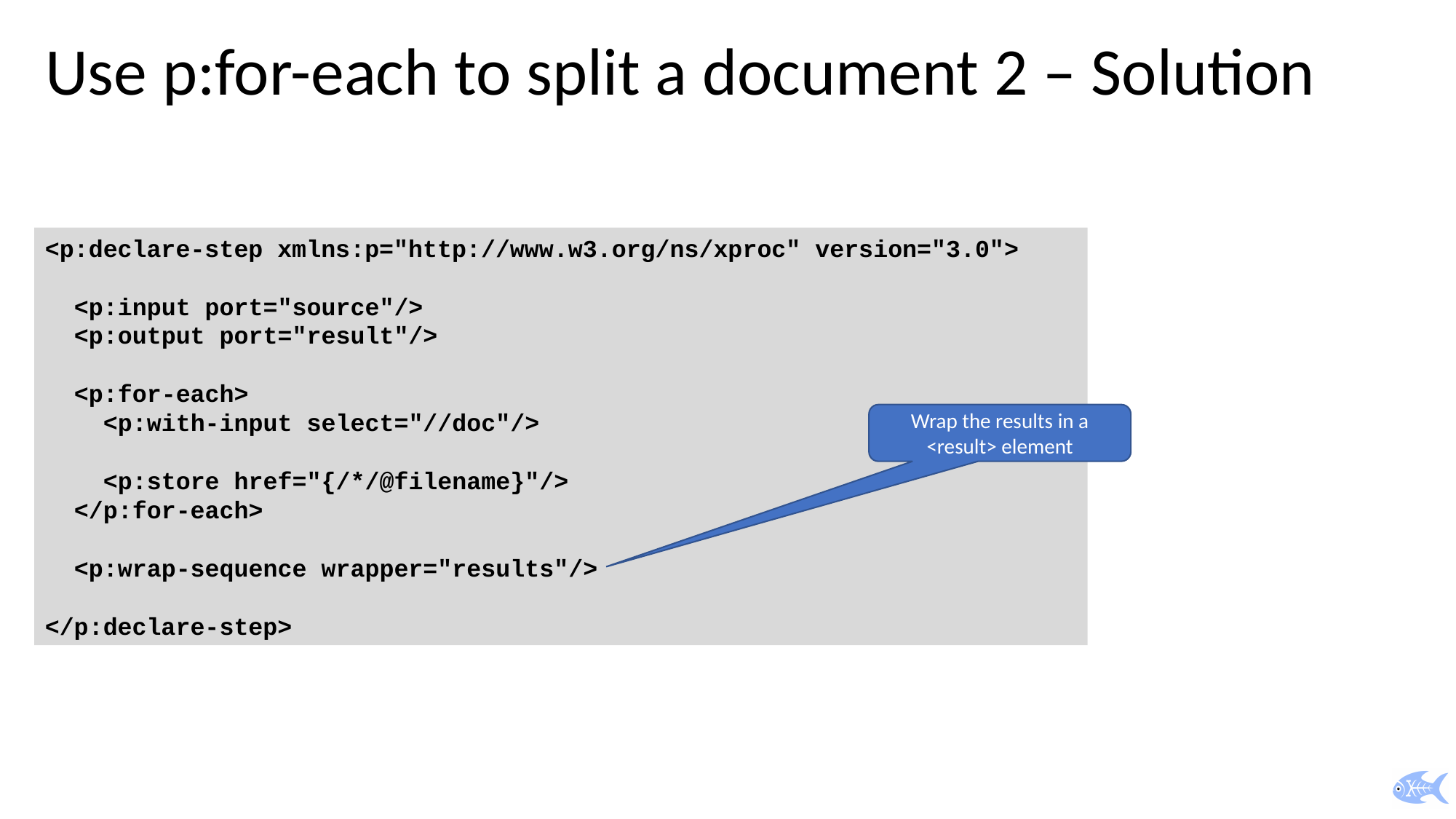

# Use p:for-each to split a document 2 – Solution
<p:declare-step xmlns:p="http://www.w3.org/ns/xproc" version="3.0">

  <p:input port="source"/>
  <p:output port="result"/>

  <p:for-each>
    <p:with-input select="//doc"/>

    <p:store href="{/*/@filename}"/>
  </p:for-each>

  <p:wrap-sequence wrapper="results"/>

</p:declare-step>
Wrap the results in a <result> element